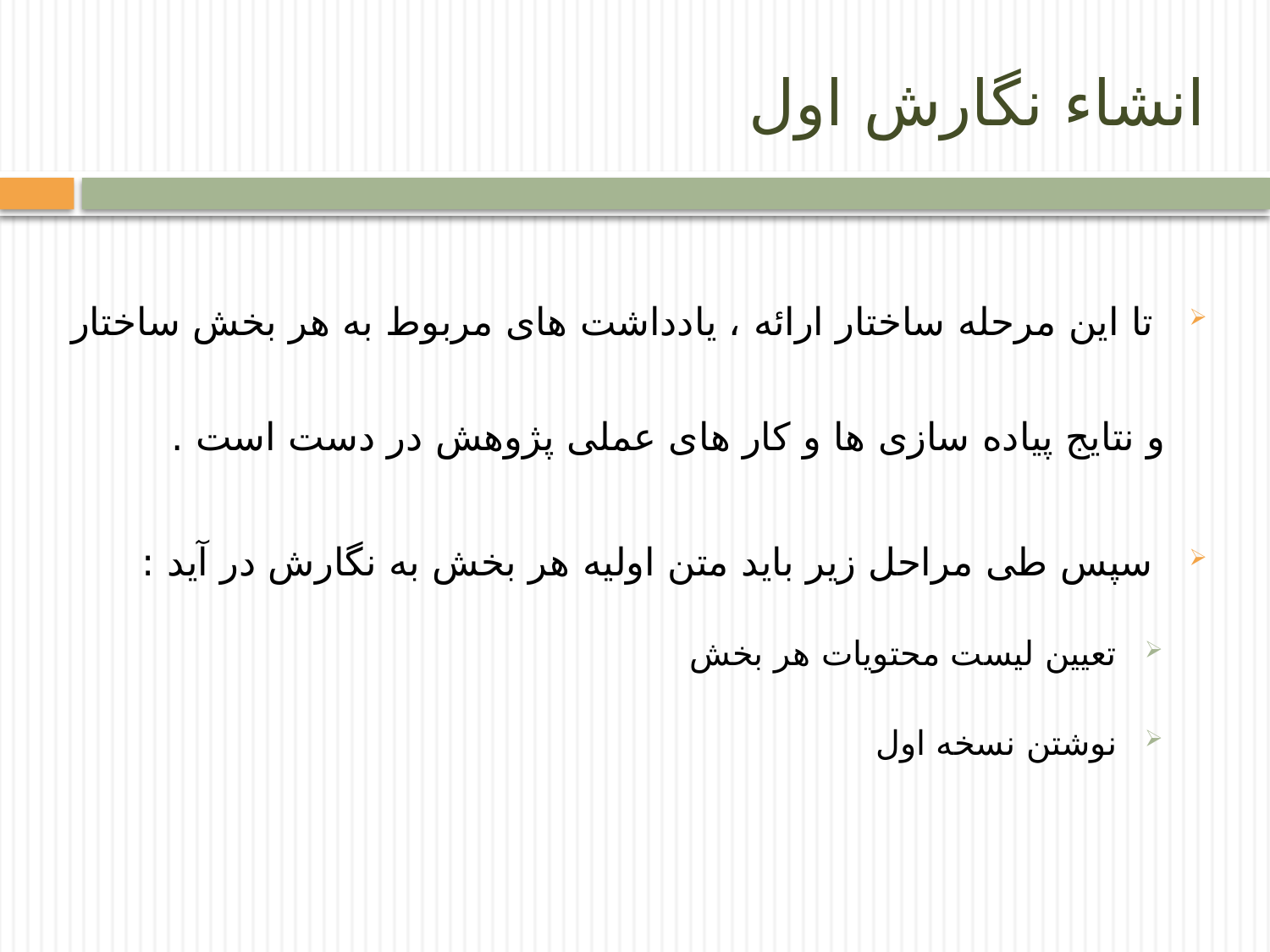

# انشاء نگارش اول
 تا این مرحله ساختار ارائه ، یادداشت های مربوط به هر بخش ساختار و نتایج پیاده سازی ها و کار های عملی پژوهش در دست است .
 سپس طی مراحل زیر باید متن اولیه هر بخش به نگارش در آید :
 تعیین لیست محتویات هر بخش
 نوشتن نسخه اول